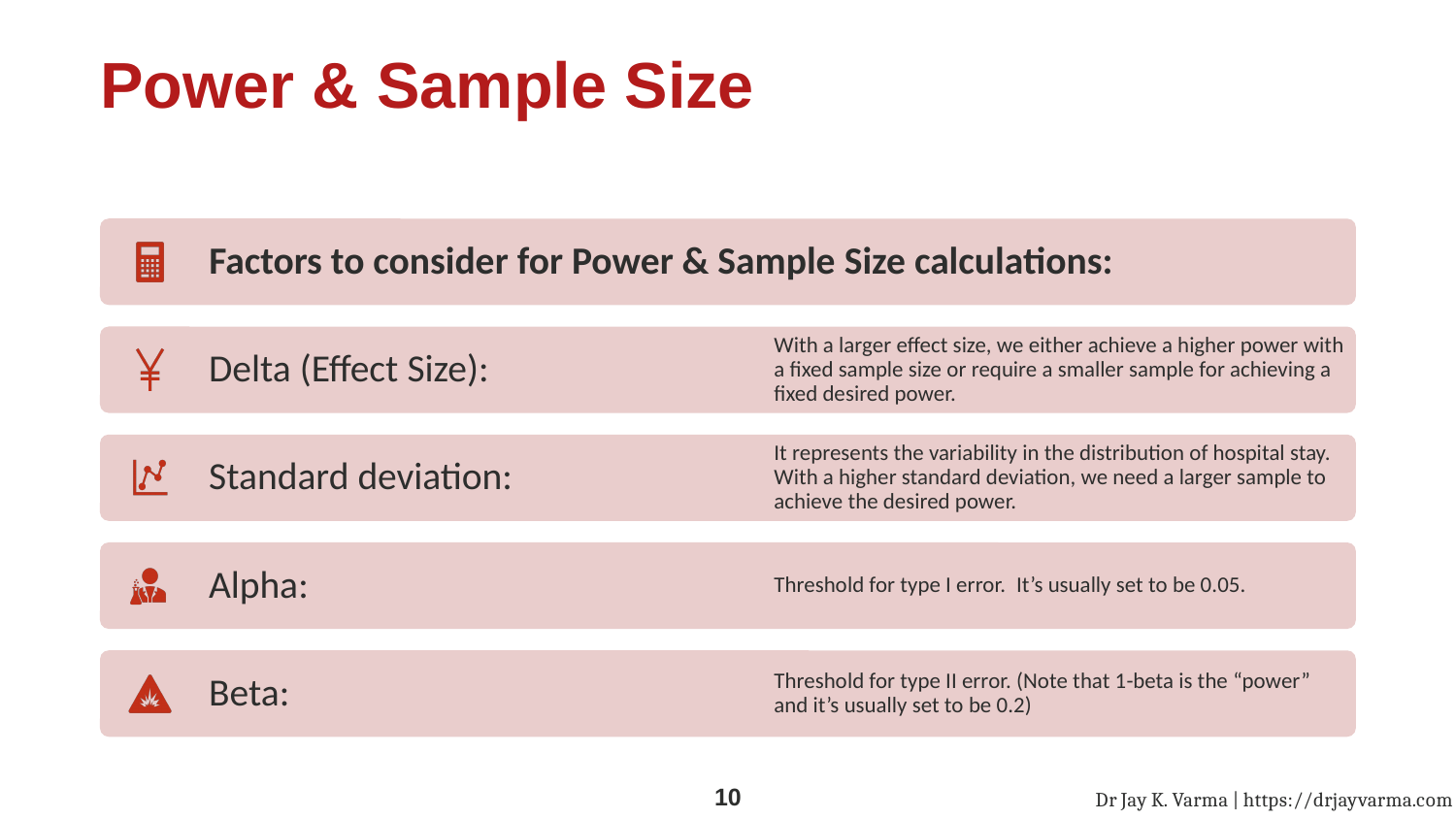

# Power & Sample Size
Factors to consider for Power & Sample Size calculations:
Delta (Effect Size):
With a larger effect size, we either achieve a higher power with a fixed sample size or require a smaller sample for achieving a fixed desired power.
Standard deviation:
It represents the variability in the distribution of hospital stay. With a higher standard deviation, we need a larger sample to achieve the desired power.
Alpha:
Threshold for type I error.  It’s usually set to be 0.05.
Beta:
Threshold for type II error. (Note that 1-beta is the “power” and it’s usually set to be 0.2)
Dr Jay K. Varma | https://drjayvarma.com